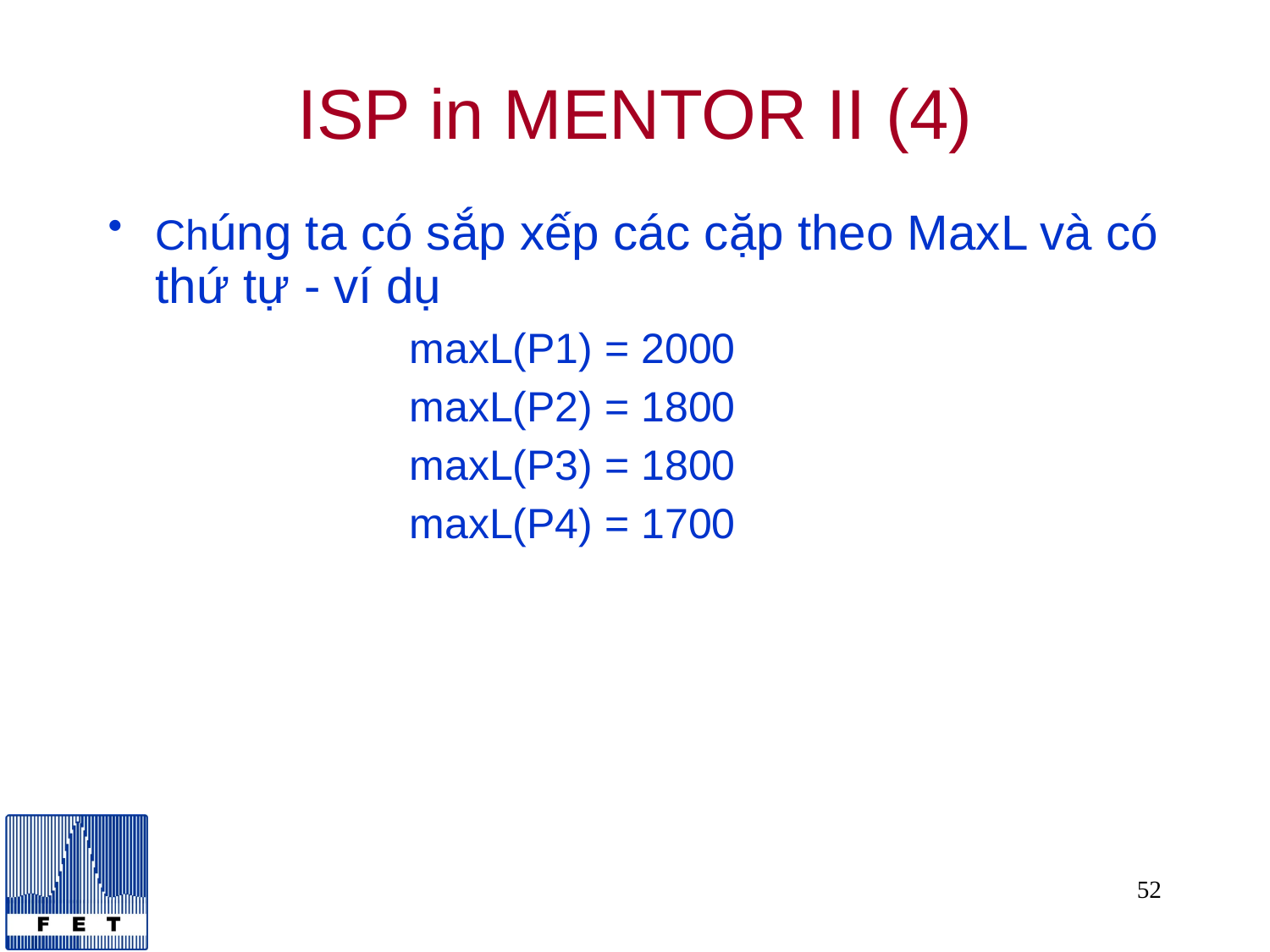

# ISP in MENTOR II (4)
Chúng ta có sắp xếp các cặp theo MaxL và có thứ tự - ví dụ
			maxL(P1) = 2000
			maxL(P2) = 1800
			maxL(P3) = 1800
			maxL(P4) = 1700

52